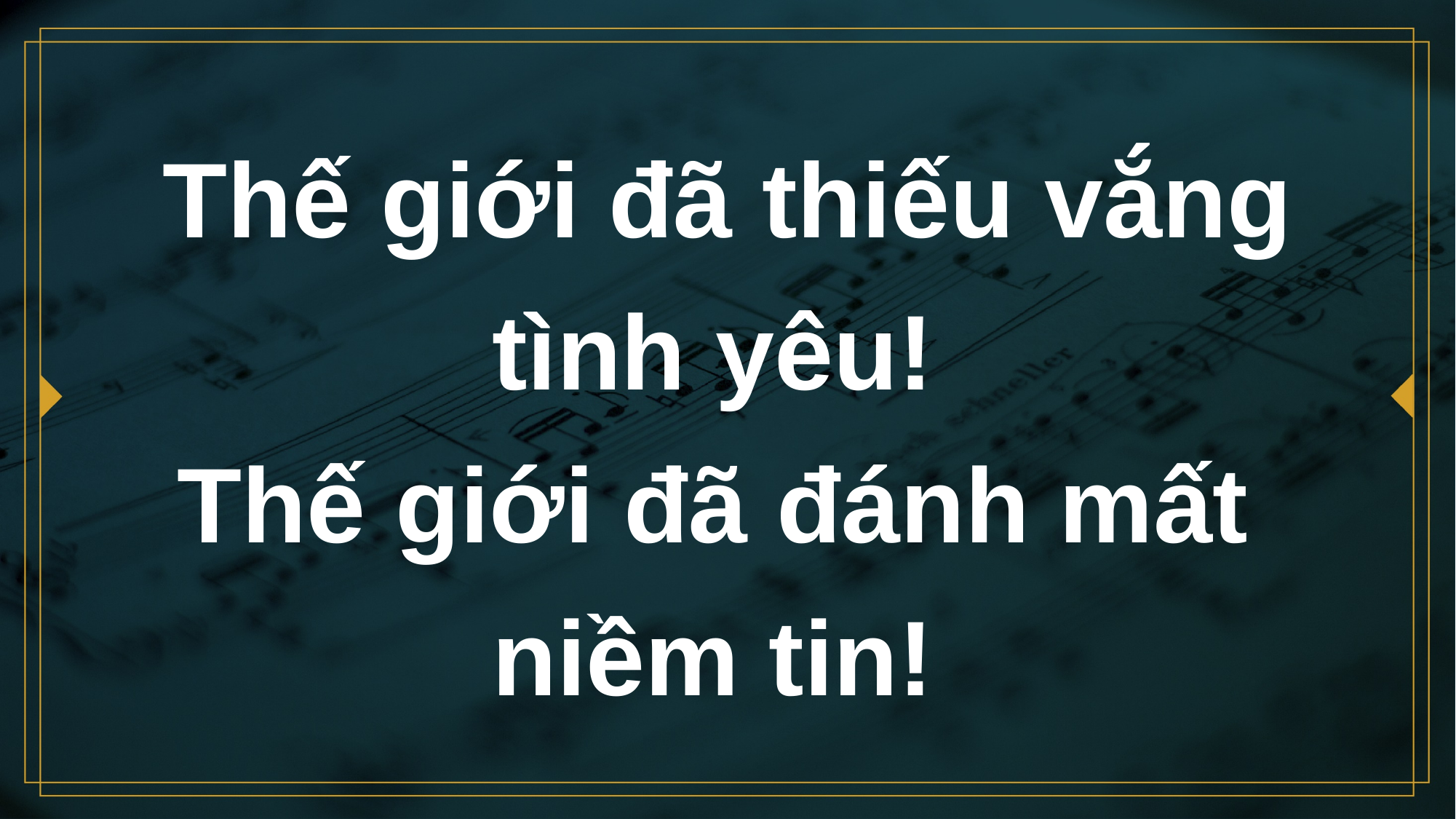

# Thế giới đã thiếu vắng tình yêu! Thế giới đã đánh mất niềm tin!